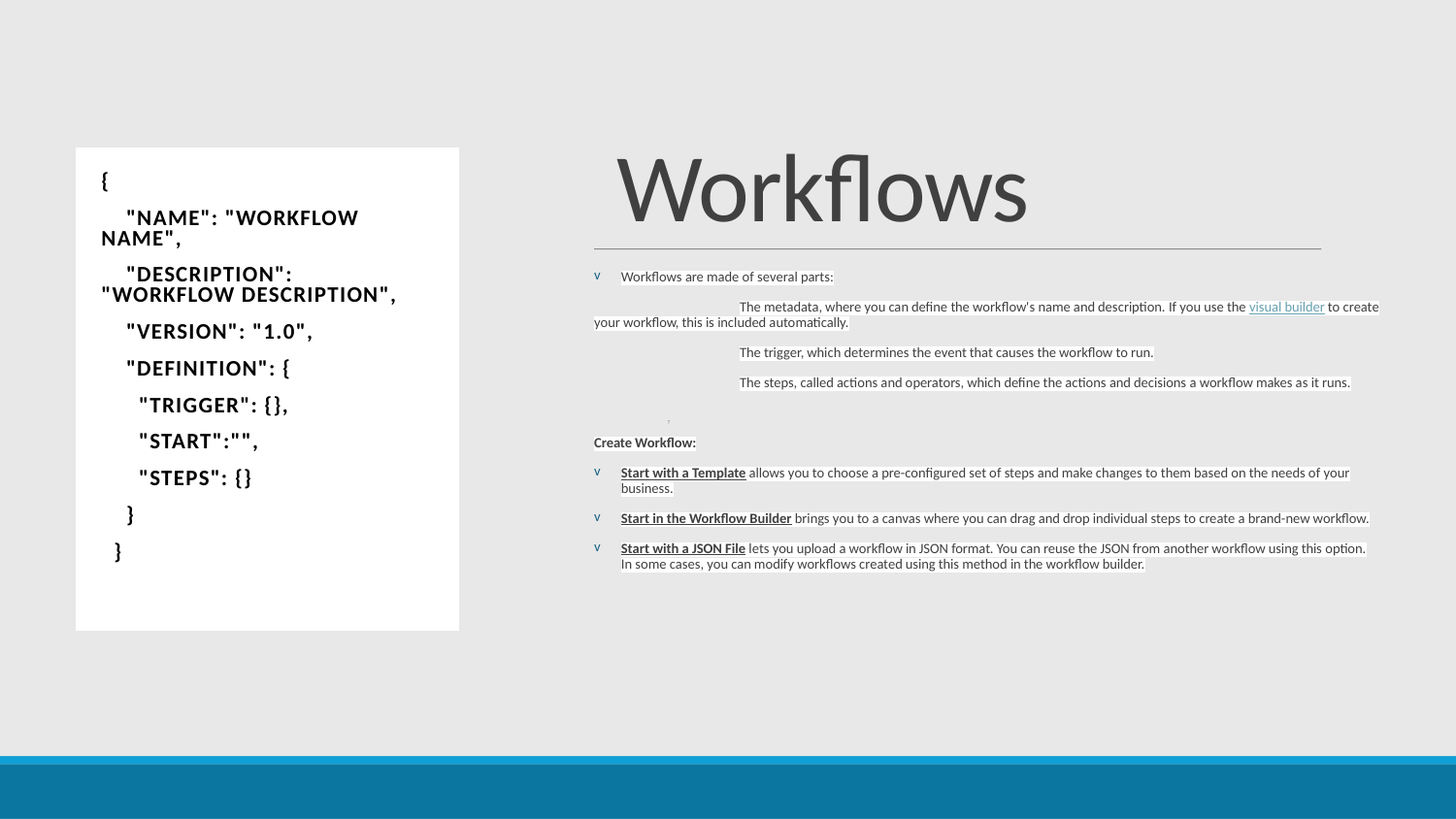

# Workflows
| { "name": "WORKFLOW NAME", "description": "WORKFLOW DESCRIPTION", "version": "1.0", "definition": { "trigger": {}, "start":"", "steps": {} } } |
| --- |
Workflows are made of several parts:
	The metadata, where you can define the workflow's name and description. If you use the visual builder to create your workflow, this is included automatically.
	The trigger, which determines the event that causes the workflow to run.
	The steps, called actions and operators, which define the actions and decisions a workflow makes as it runs.

Create Workflow:
Start with a Template allows you to choose a pre-configured set of steps and make changes to them based on the needs of your business.
Start in the Workflow Builder brings you to a canvas where you can drag and drop individual steps to create a brand-new workflow.
Start with a JSON File lets you upload a workflow in JSON format. You can reuse the JSON from another workflow using this option. In some cases, you can modify workflows created using this method in the workflow builder.